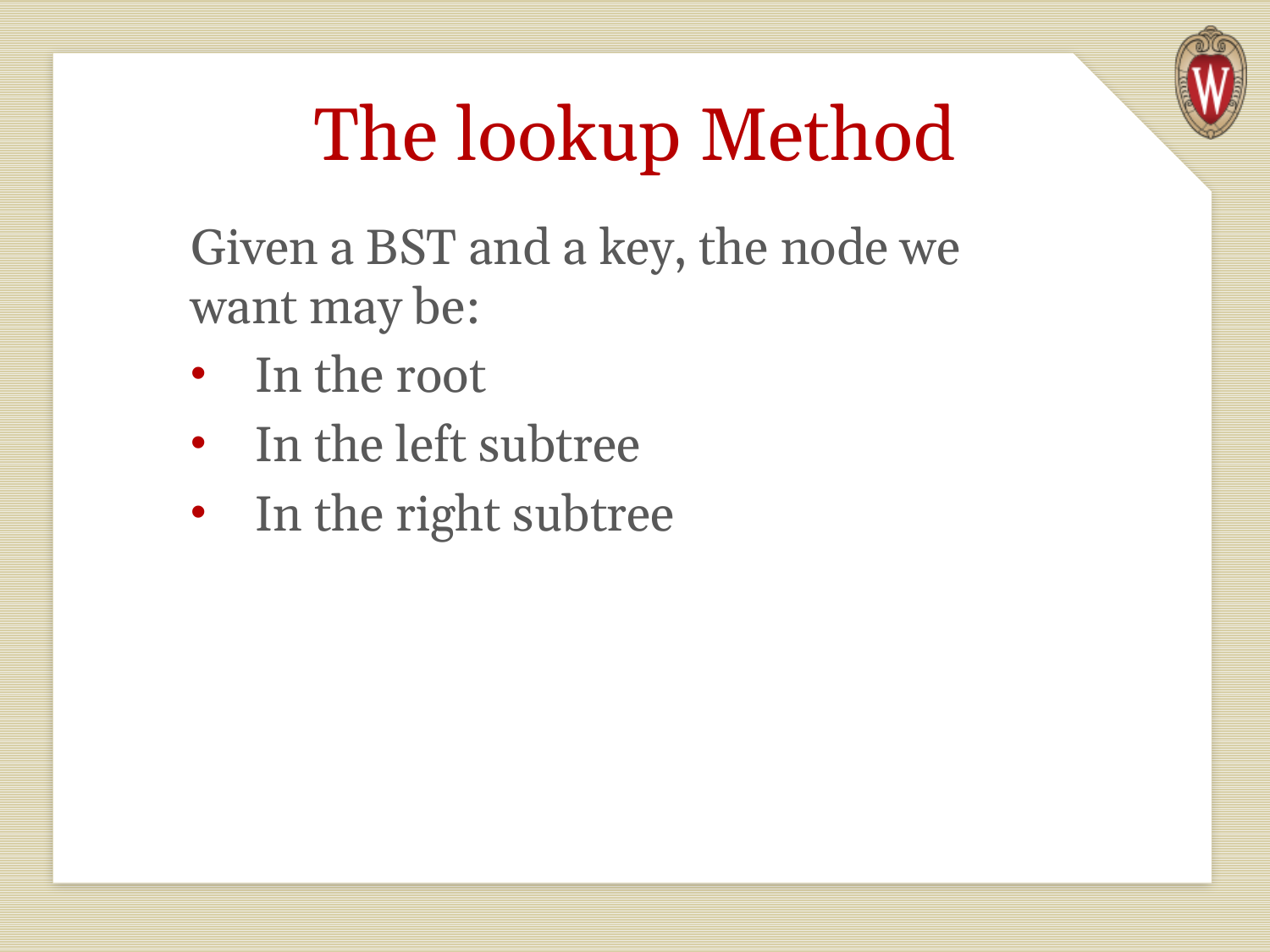

# The lookup Method
Given a BST and a key, the node we want may be:
In the root
In the left subtree
In the right subtree